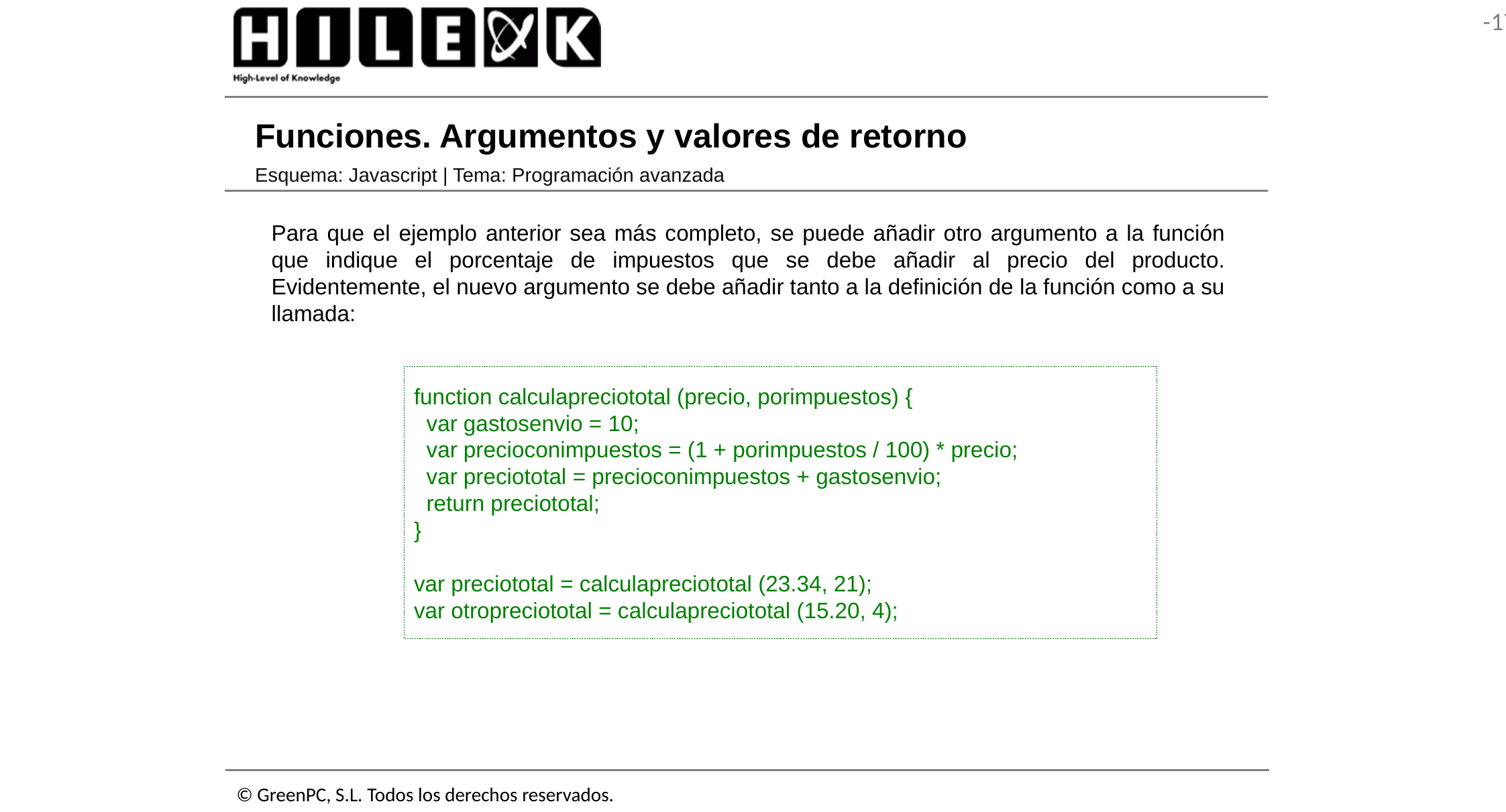

# Funciones. Argumentos y valores de retorno
Esquema: Javascript | Tema: Programación avanzada
Para que el ejemplo anterior sea más completo, se puede añadir otro argumento a la función que indique el porcentaje de impuestos que se debe añadir al precio del producto. Evidentemente, el nuevo argumento se debe añadir tanto a la definición de la función como a su llamada:
function calculapreciototal (precio, porimpuestos) {
  var gastosenvio = 10;
  var precioconimpuestos = (1 + porimpuestos / 100) * precio;
  var preciototal = precioconimpuestos + gastosenvio;
  return preciototal;
}

var preciototal = calculapreciototal (23.34, 21);
var otropreciototal = calculapreciototal (15.20, 4);